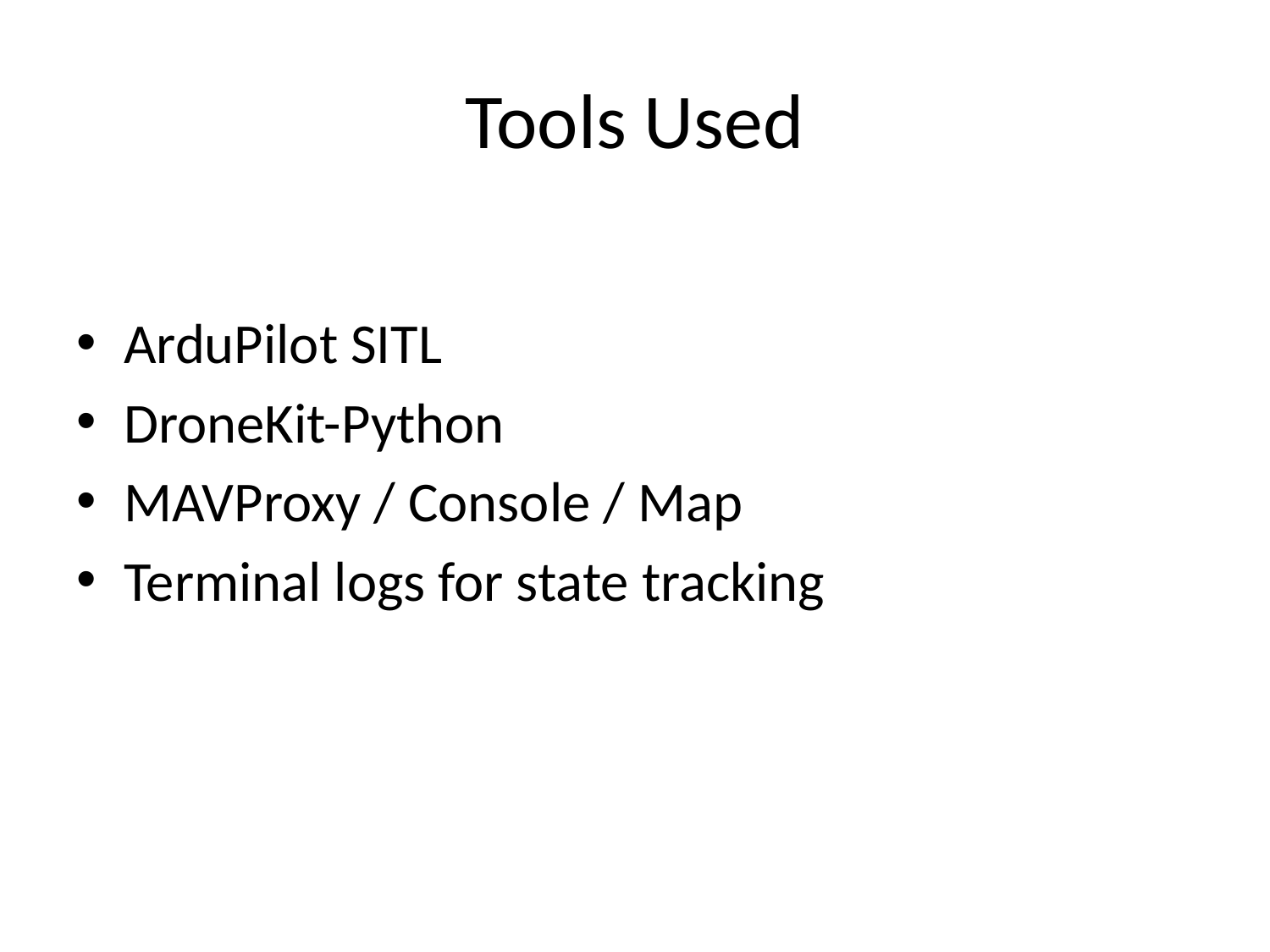

# Tools Used

ArduPilot SITL
DroneKit-Python
MAVProxy / Console / Map
Terminal logs for state tracking